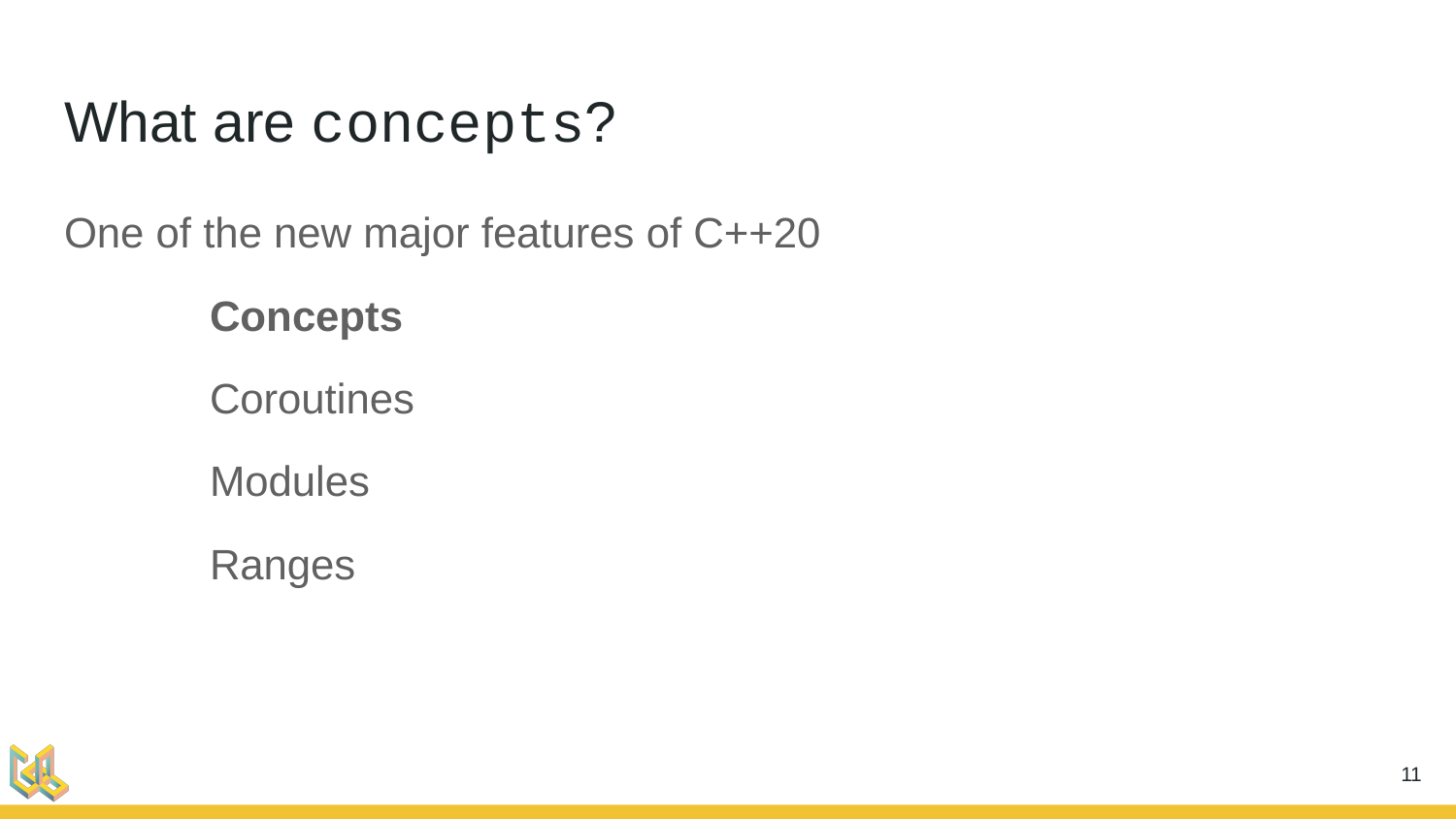

# What are concepts?
One of the new major features of C++20
	Concepts
	Coroutines
	Modules
	Ranges

11